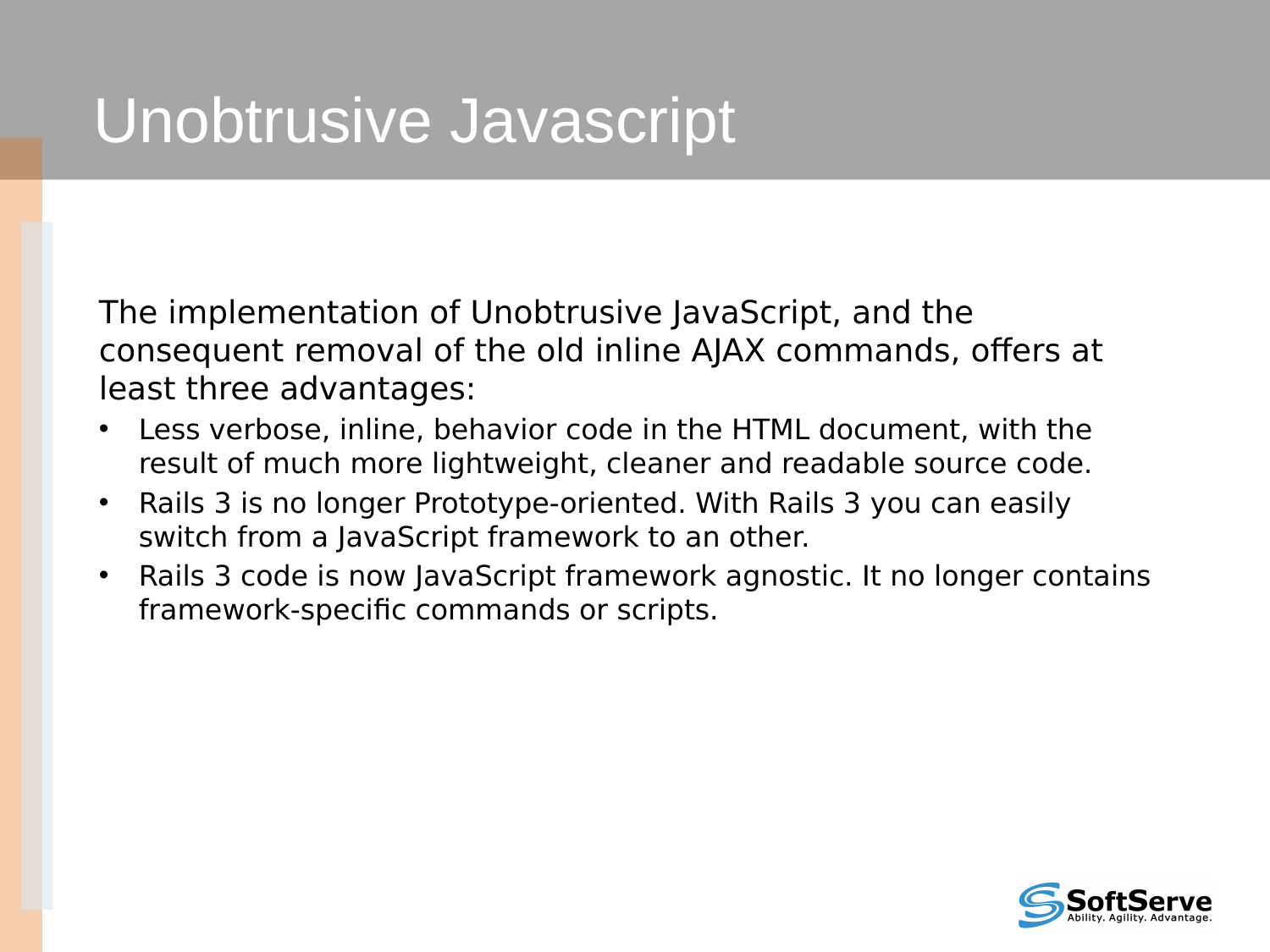

Unobtrusive Javascript
The implementation of Unobtrusive JavaScript, and the consequent removal of the old inline AJAX commands, offers at least three advantages:
Less verbose, inline, behavior code in the HTML document, with the result of much more lightweight, cleaner and readable source code.
Rails 3 is no longer Prototype-oriented. With Rails 3 you can easily switch from a JavaScript framework to an other.
Rails 3 code is now JavaScript framework agnostic. It no longer contains framework-specific commands or scripts.